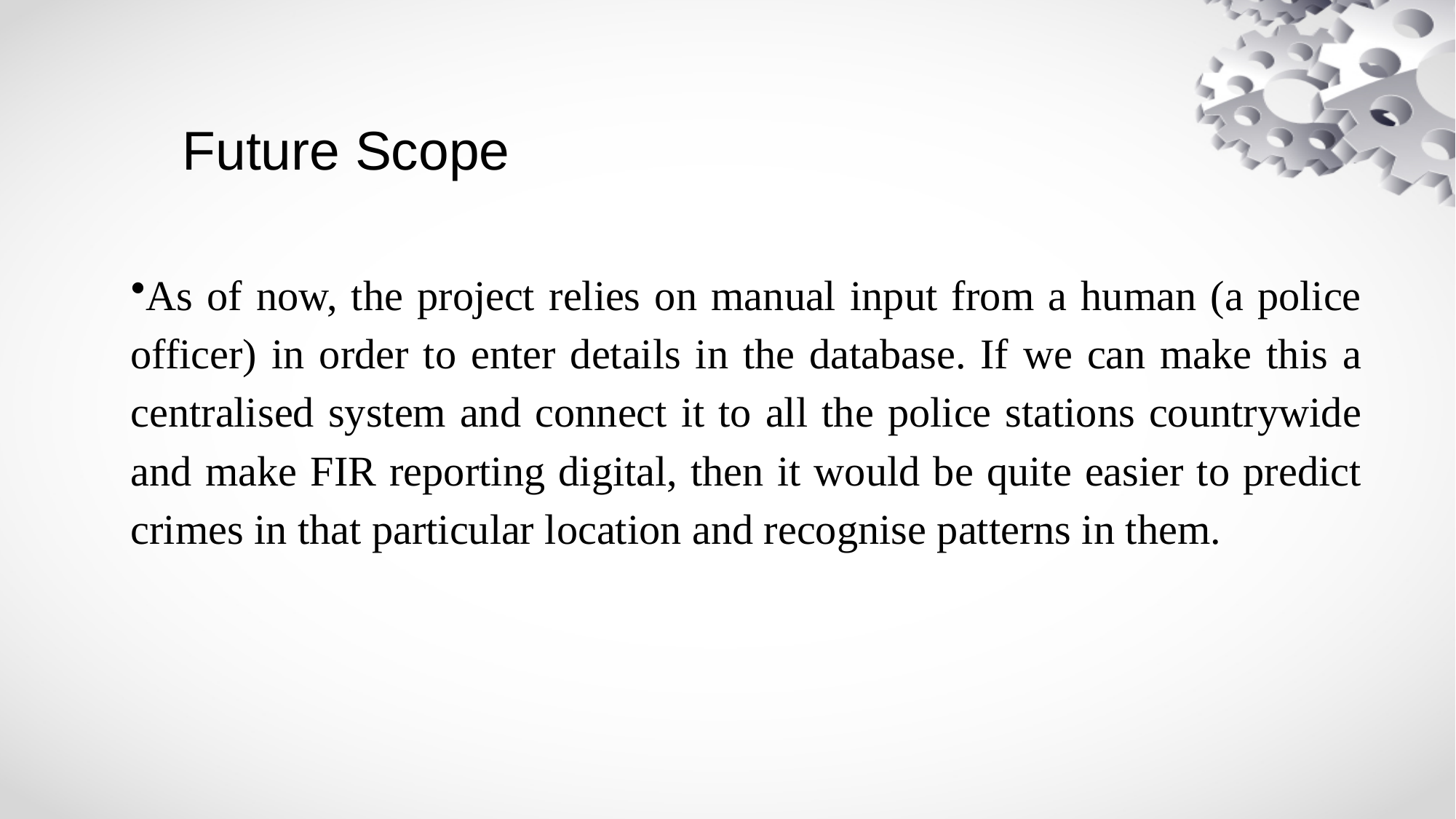

# Future Scope
As of now, the project relies on manual input from a human (a police officer) in order to enter details in the database. If we can make this a centralised system and connect it to all the police stations countrywide and make FIR reporting digital, then it would be quite easier to predict crimes in that particular location and recognise patterns in them.